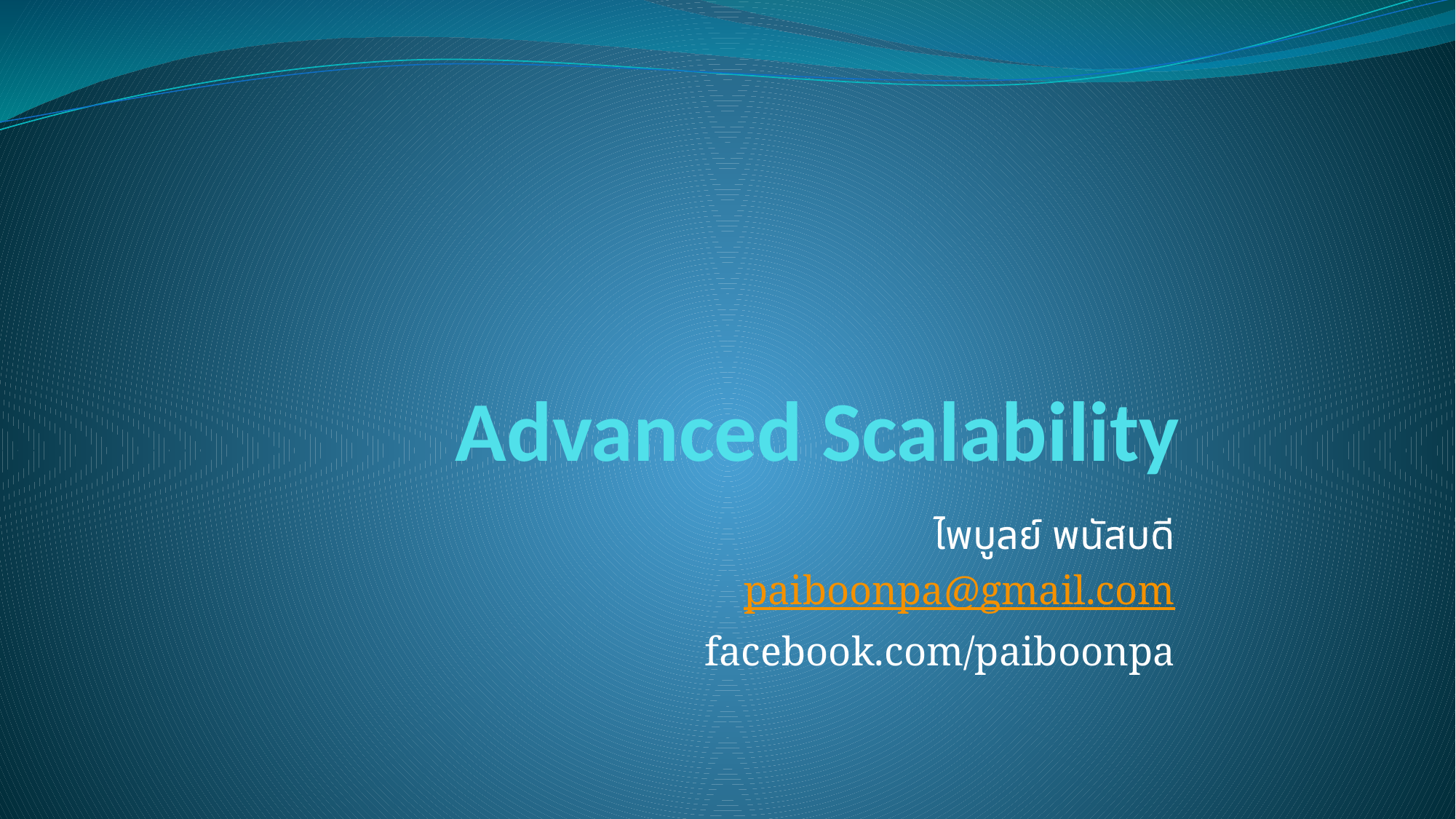

# Advanced Scalability
ไพบูลย์ พนัสบดี
paiboonpa@gmail.com
facebook.com/paiboonpa